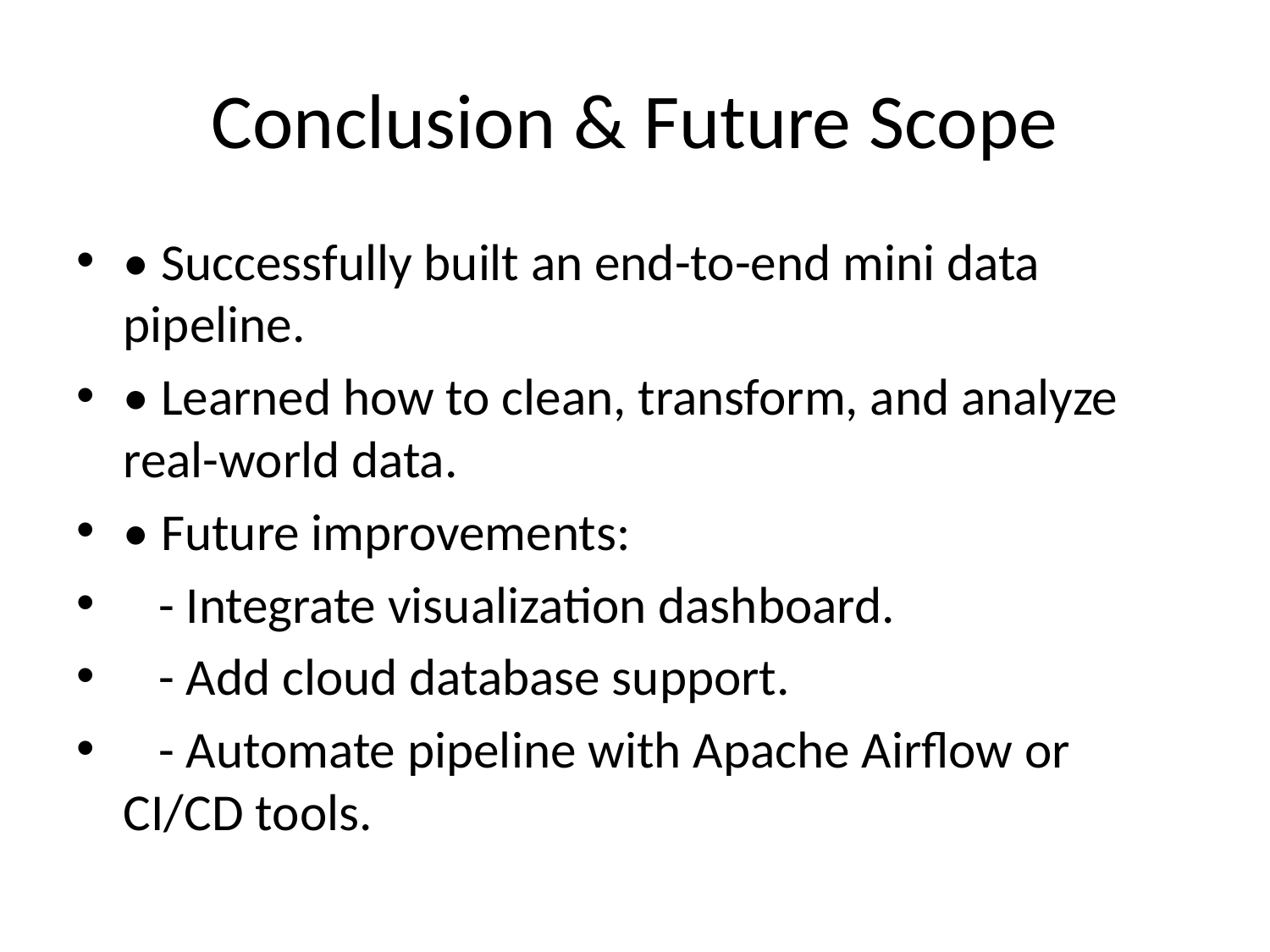

# Conclusion & Future Scope
• Successfully built an end-to-end mini data pipeline.
• Learned how to clean, transform, and analyze real-world data.
• Future improvements:
   - Integrate visualization dashboard.
   - Add cloud database support.
   - Automate pipeline with Apache Airflow or CI/CD tools.